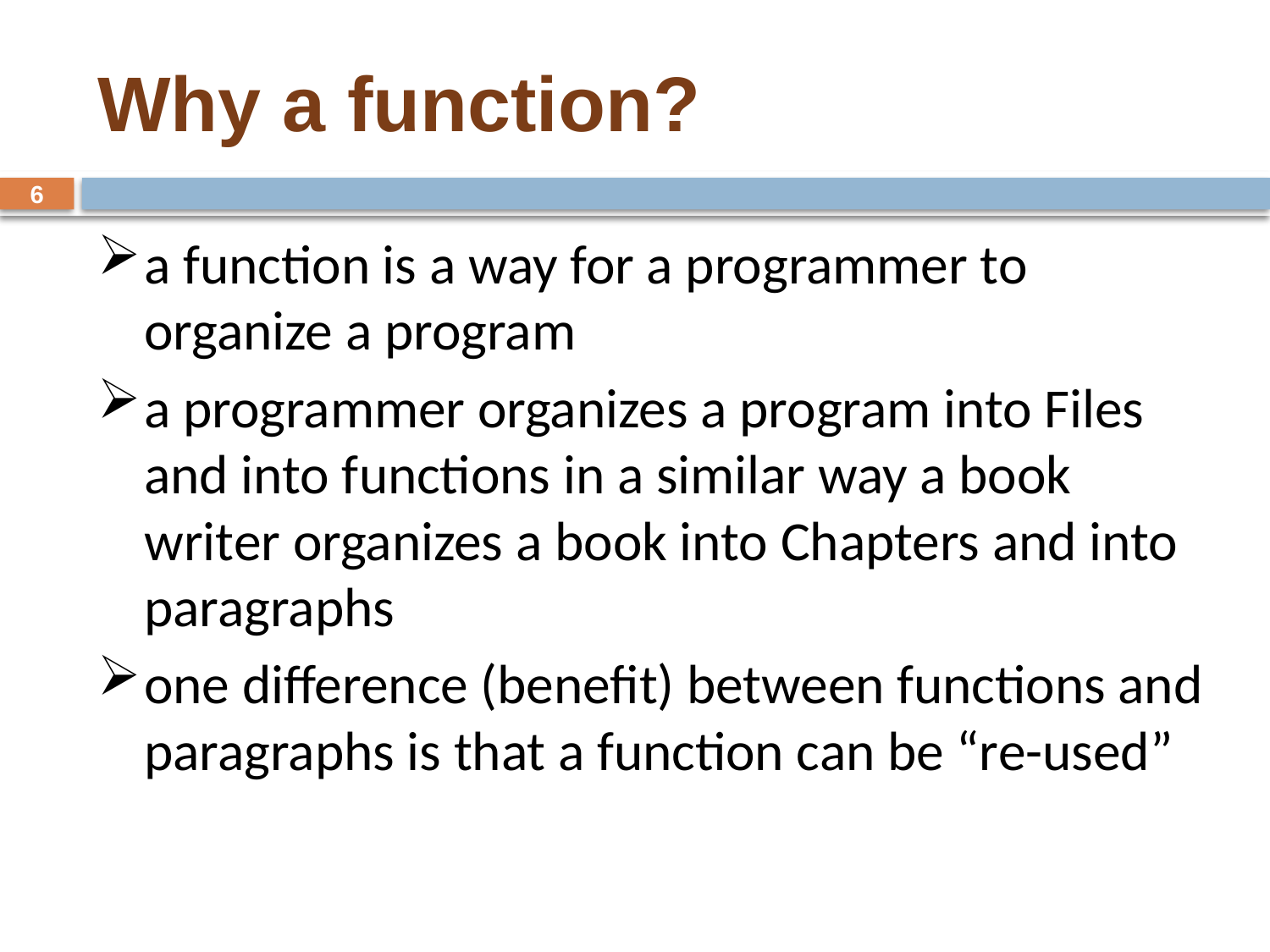

# Why a function?
6
a function is a way for a programmer to organize a program
a programmer organizes a program into Files and into functions in a similar way a book writer organizes a book into Chapters and into paragraphs
one difference (benefit) between functions and paragraphs is that a function can be “re-used”